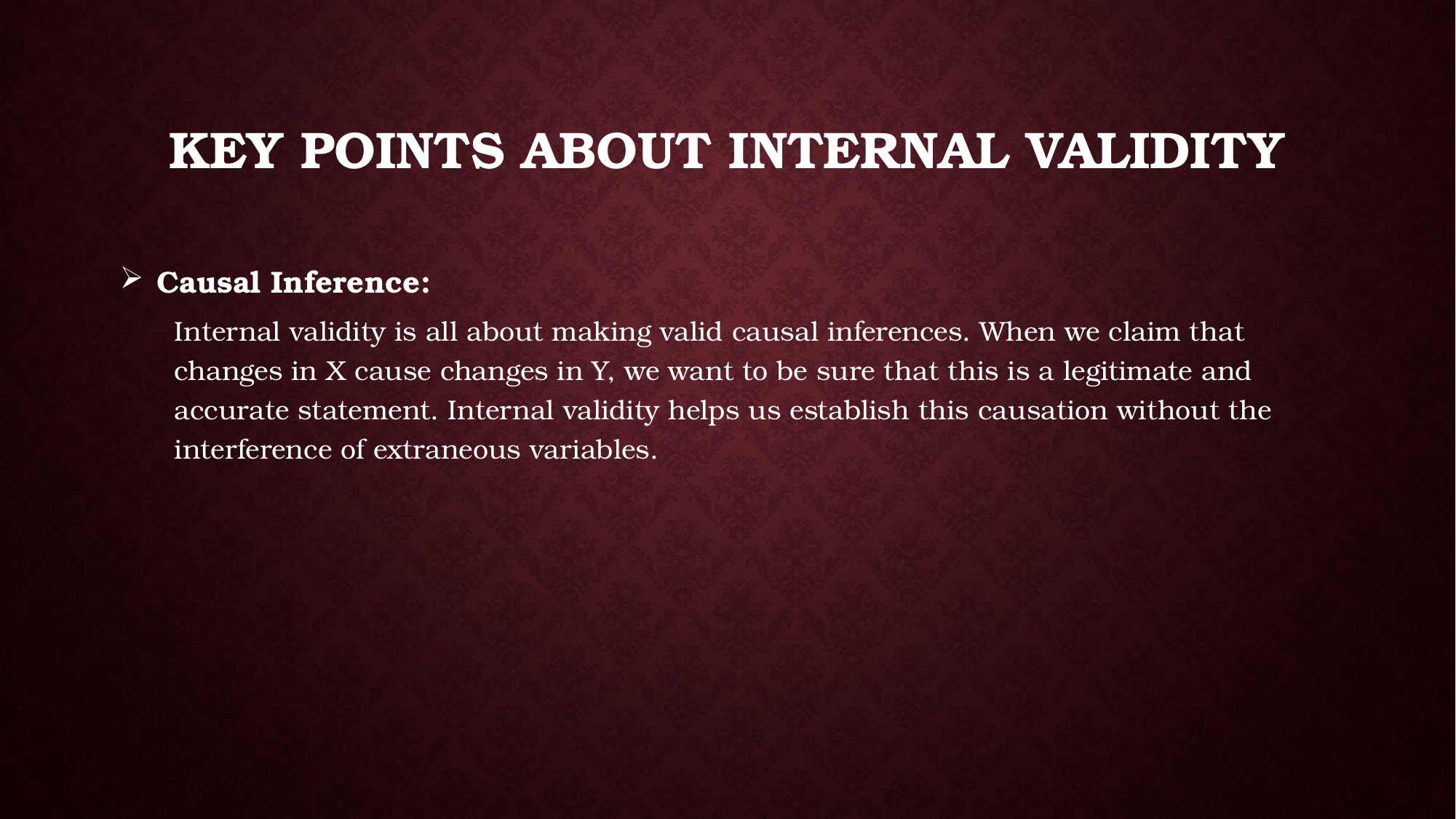

# Key points about internal validity
 Causal Inference:
Internal validity is all about making valid causal inferences. When we claim that changes in X cause changes in Y, we want to be sure that this is a legitimate and accurate statement. Internal validity helps us establish this causation without the interference of extraneous variables.